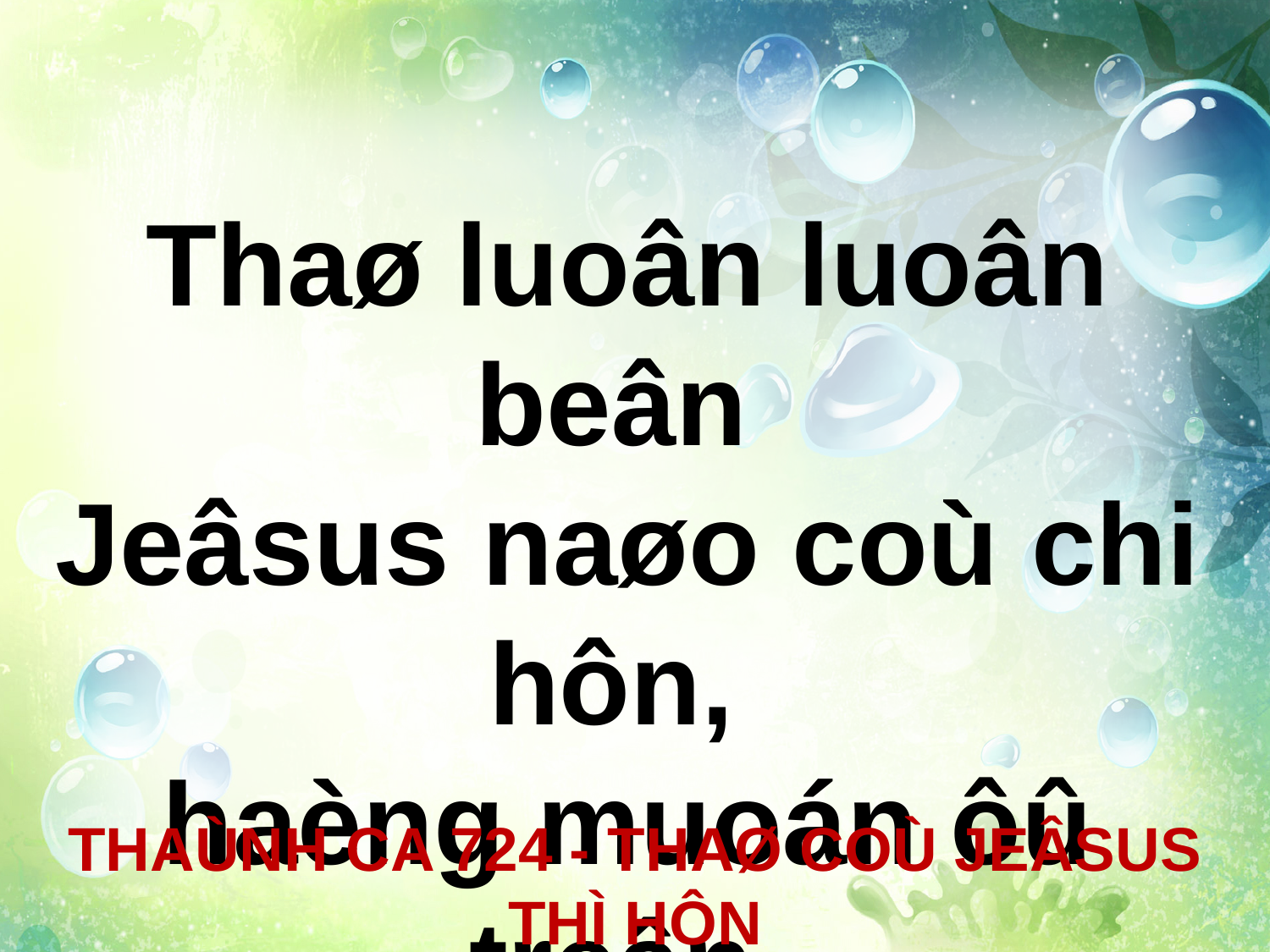

Thaø luoân luoân beân
Jeâsus naøo coù chi hôn,
haèng muoán ôû treân
thieân ñaøng.
THAÙNH CA 724 - THAØ COÙ JEÂSUS THÌ HÔN